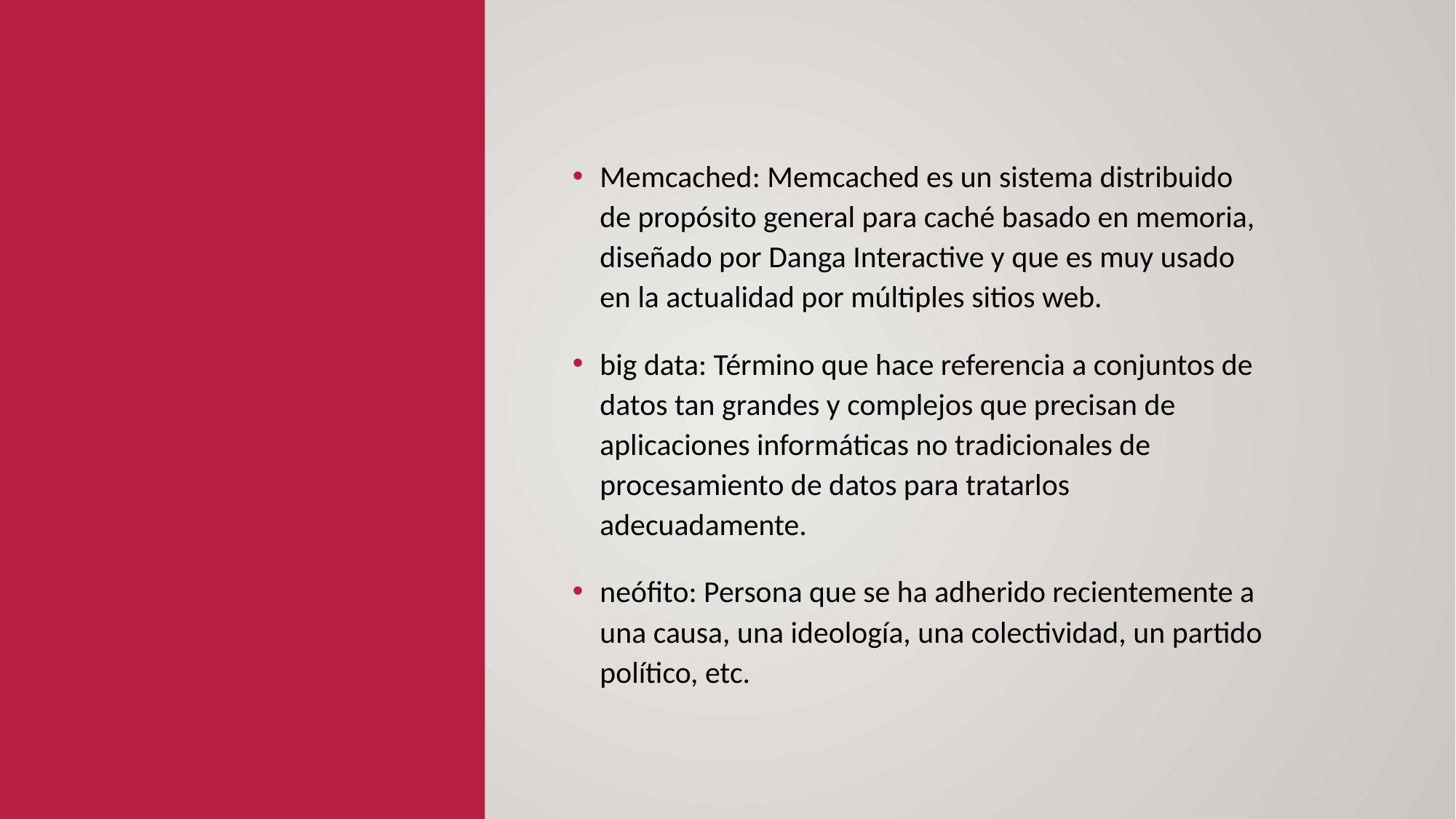

Memcached: Memcached es un sistema distribuido de propósito general para caché basado en memoria, diseñado por Danga Interactive y que es muy usado en la actualidad por múltiples sitios web.
big data: Término que hace referencia a conjuntos de datos tan grandes y complejos que precisan de aplicaciones informáticas no tradicionales de procesamiento de datos para tratarlos adecuadamente.
neófito: Persona que se ha adherido recientemente a una causa, una ideología, una colectividad, un partido político, etc.